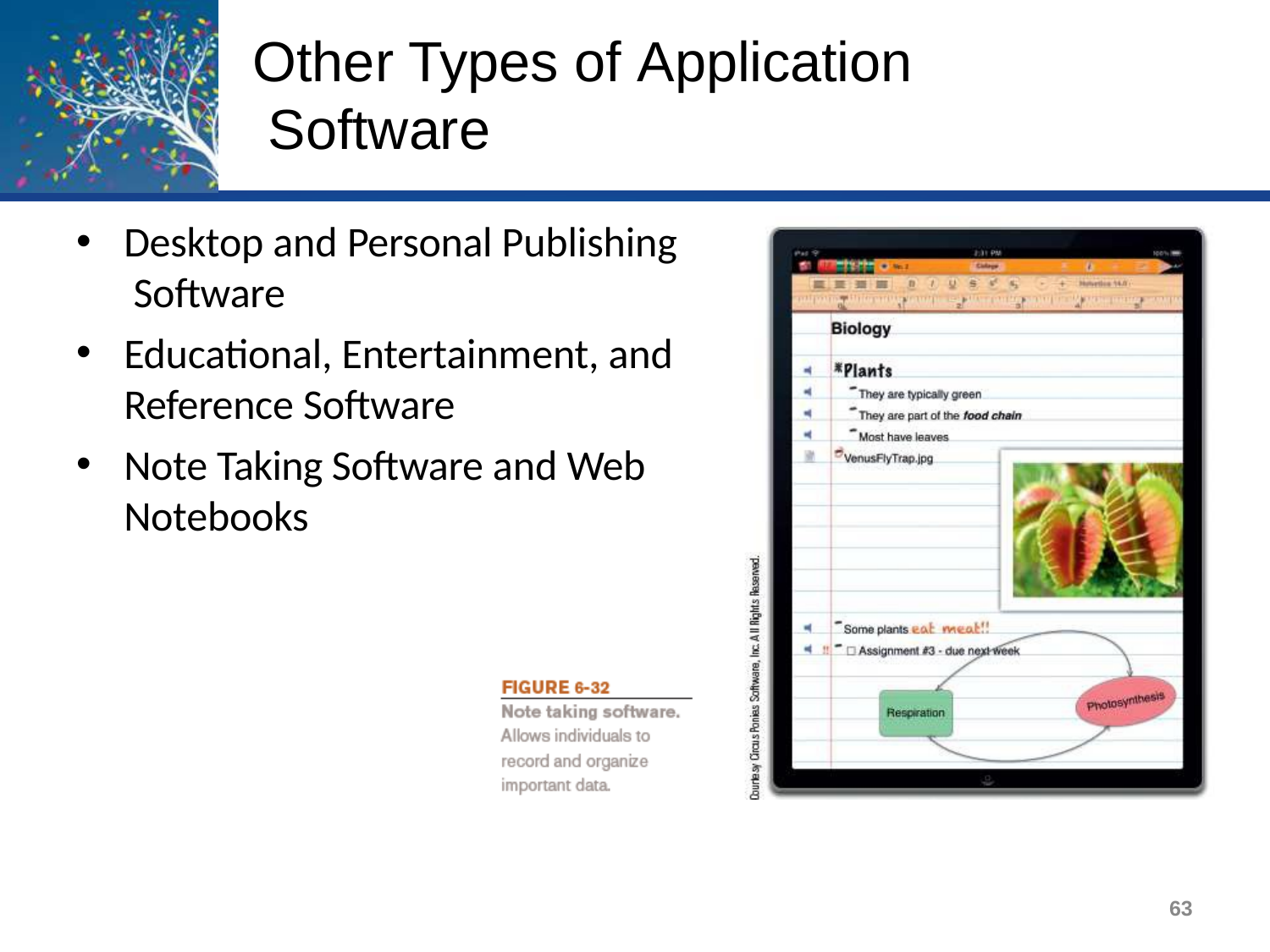

# Other Types of Application  Software
Desktop and Personal Publishing  Software
Educational, Entertainment, and
Reference Software
Note Taking Software and Web
Notebooks

63